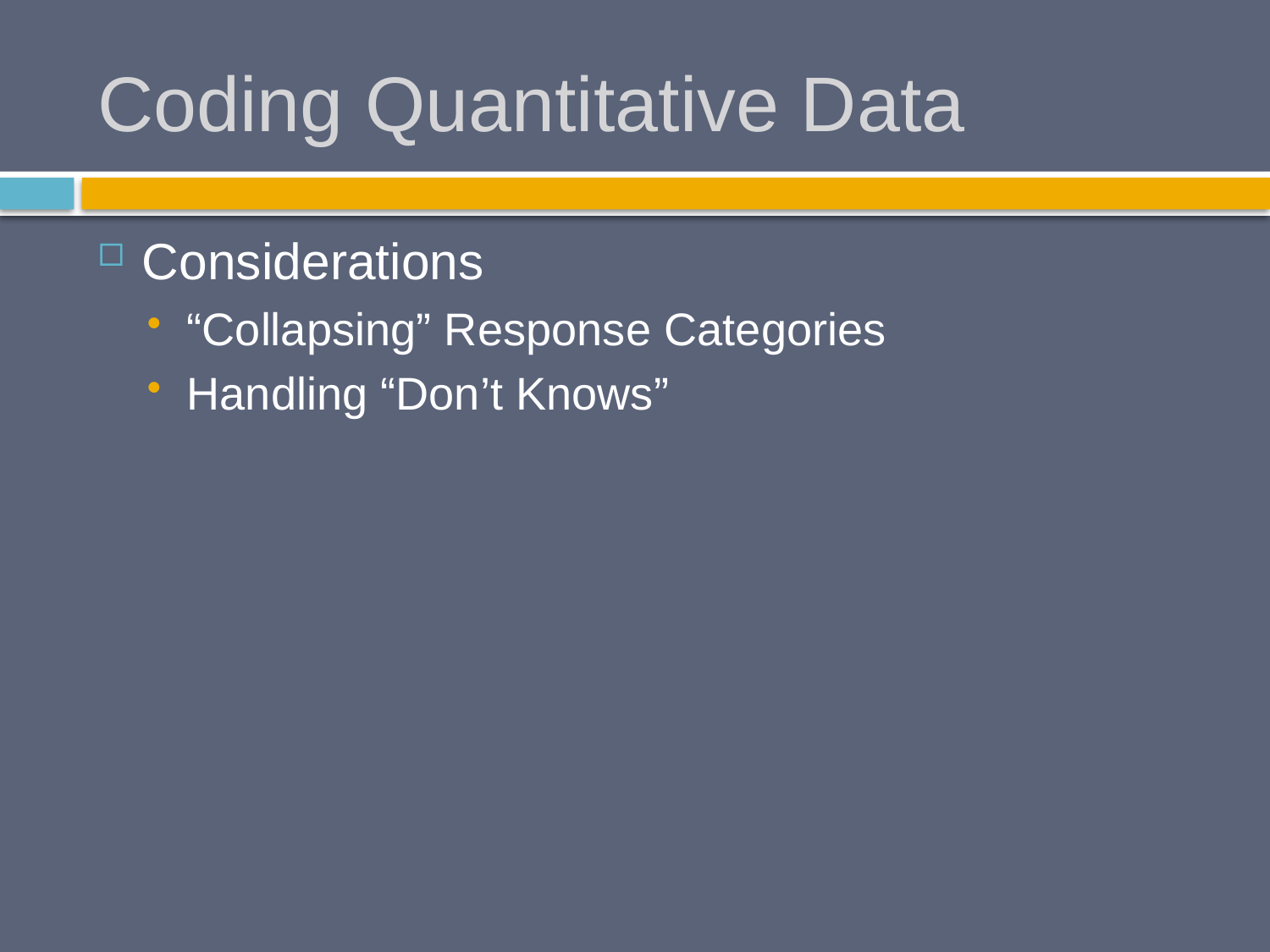

# Coding Quantitative Data
Considerations
“Collapsing” Response Categories
Handling “Don’t Knows”